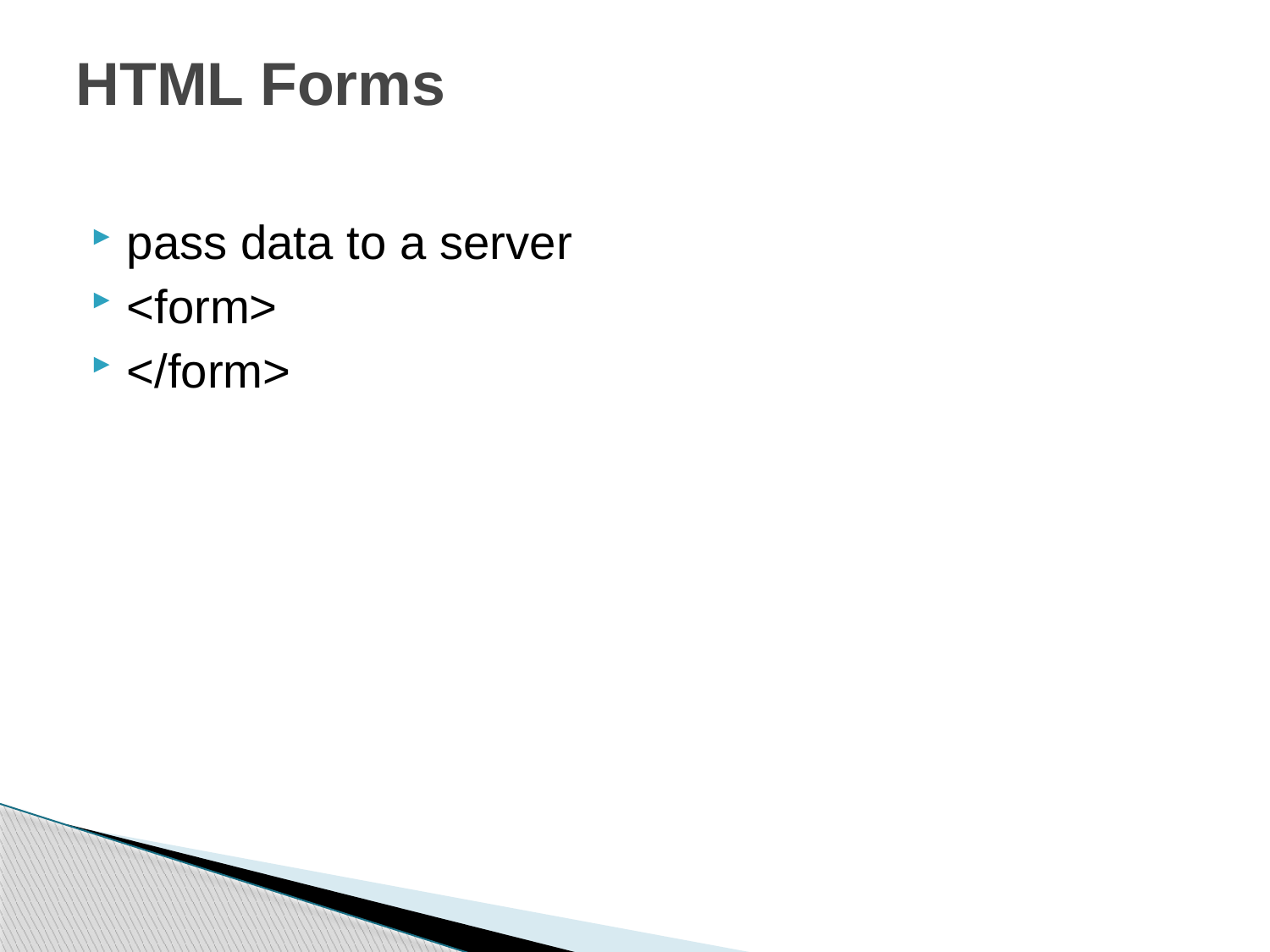

# HTML Forms
pass data to a server
<form>
</form>